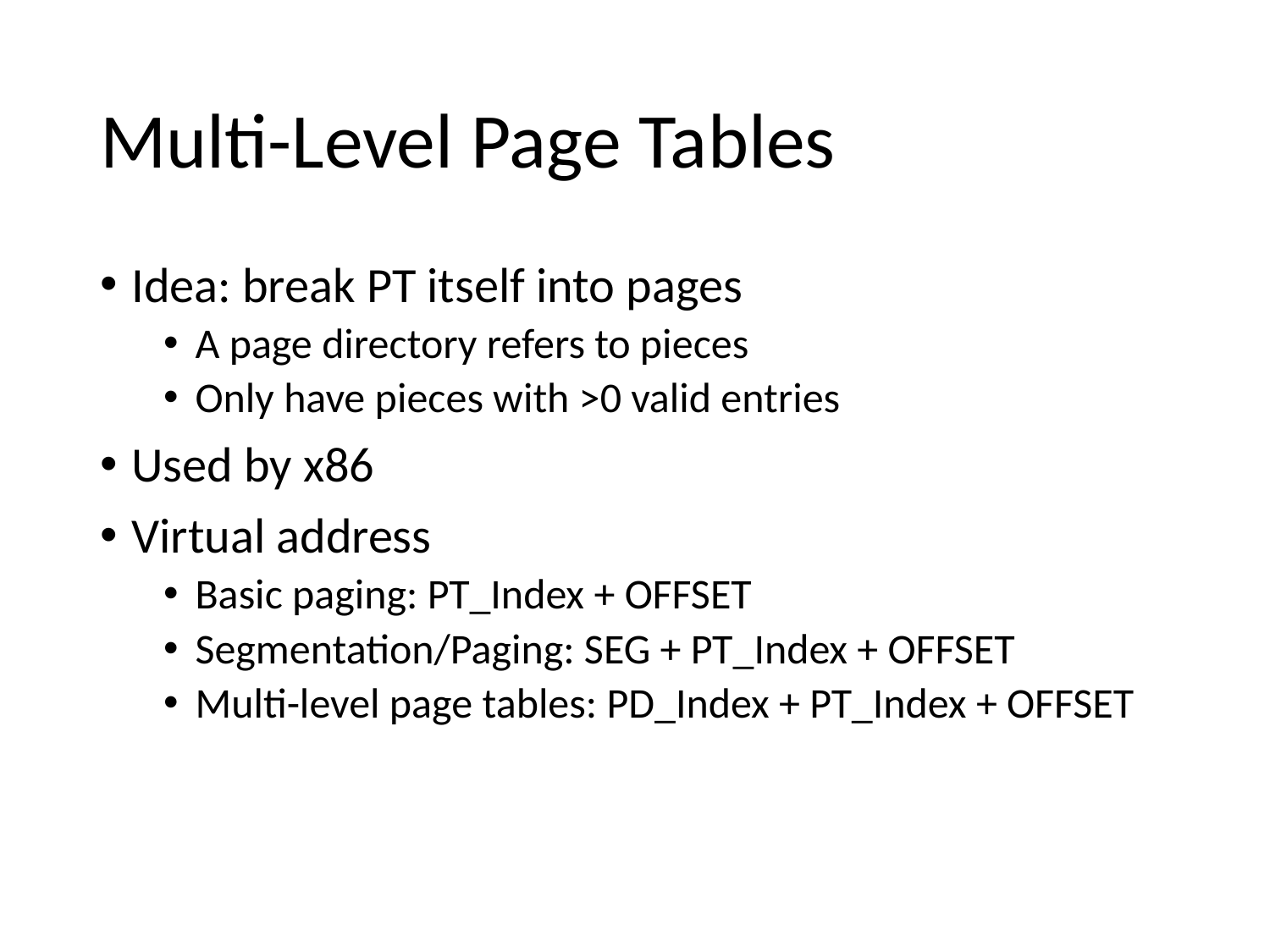

# Multi-Level Page Tables
Idea: break PT itself into pages
A page directory refers to pieces
Only have pieces with >0 valid entries
Used by x86
Virtual address
Basic paging: PT_Index + OFFSET
Segmentation/Paging: SEG + PT_Index + OFFSET
Multi-level page tables: PD_Index + PT_Index + OFFSET